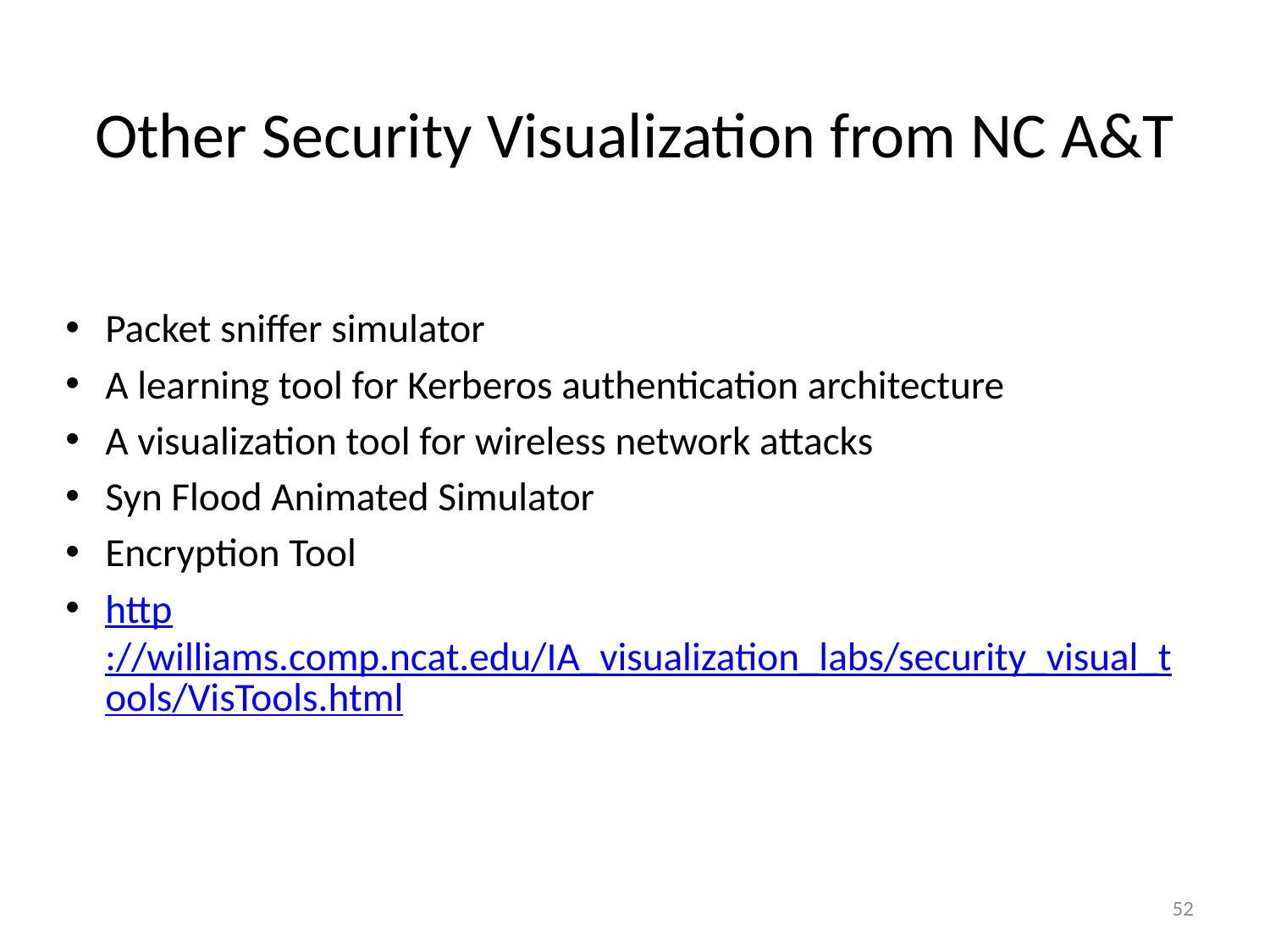

# Other Security Visualization from NC A&T
Packet sniffer simulator
A learning tool for Kerberos authentication architecture
A visualization tool for wireless network attacks
Syn Flood Animated Simulator
Encryption Tool
http://williams.comp.ncat.edu/IA_visualization_labs/security_visual_tools/VisTools.html
52